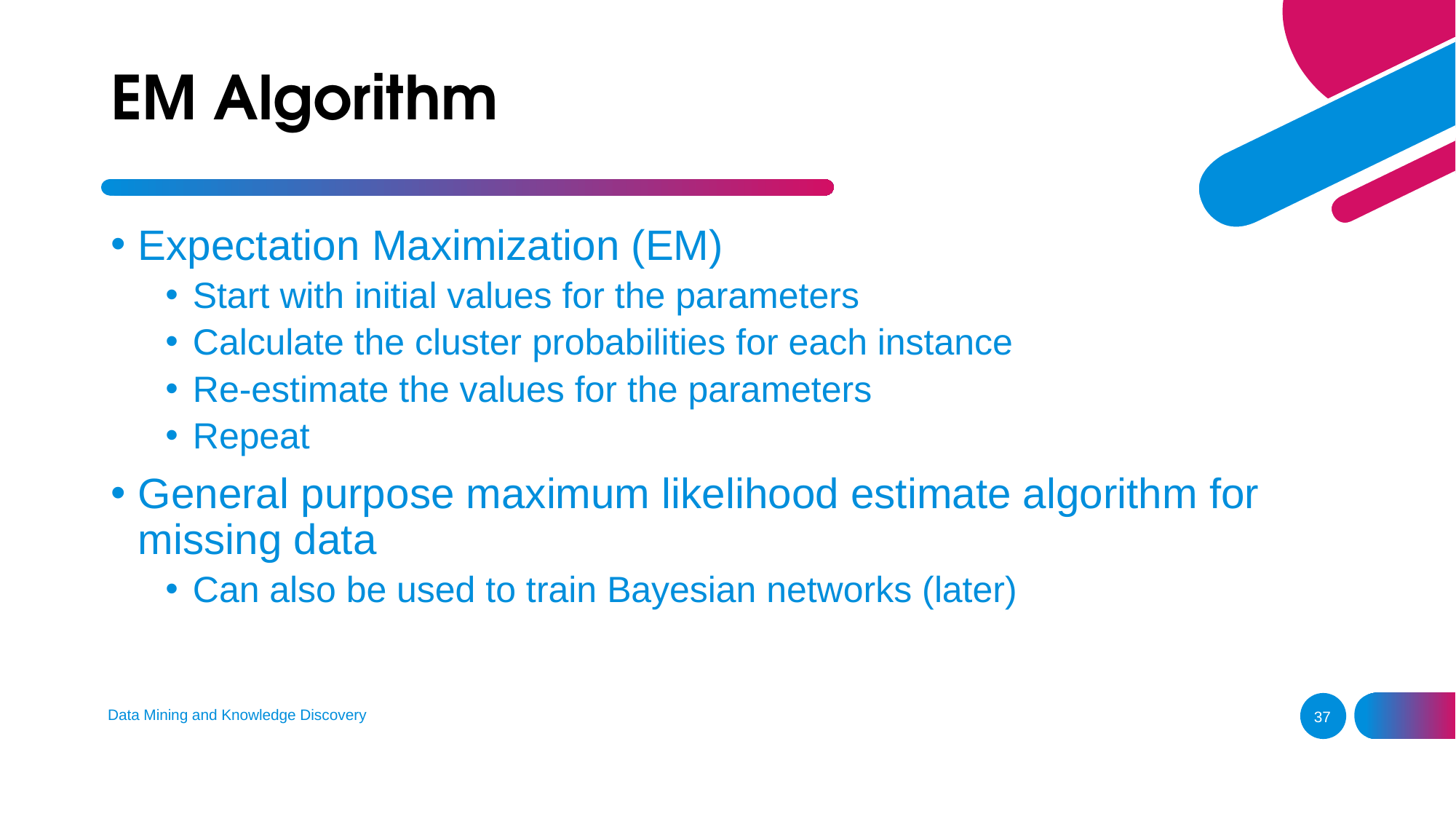

# EM Algorithm
Expectation Maximization (EM)
Start with initial values for the parameters
Calculate the cluster probabilities for each instance
Re-estimate the values for the parameters
Repeat
General purpose maximum likelihood estimate algorithm for missing data
Can also be used to train Bayesian networks (later)
Data Mining and Knowledge Discovery
37